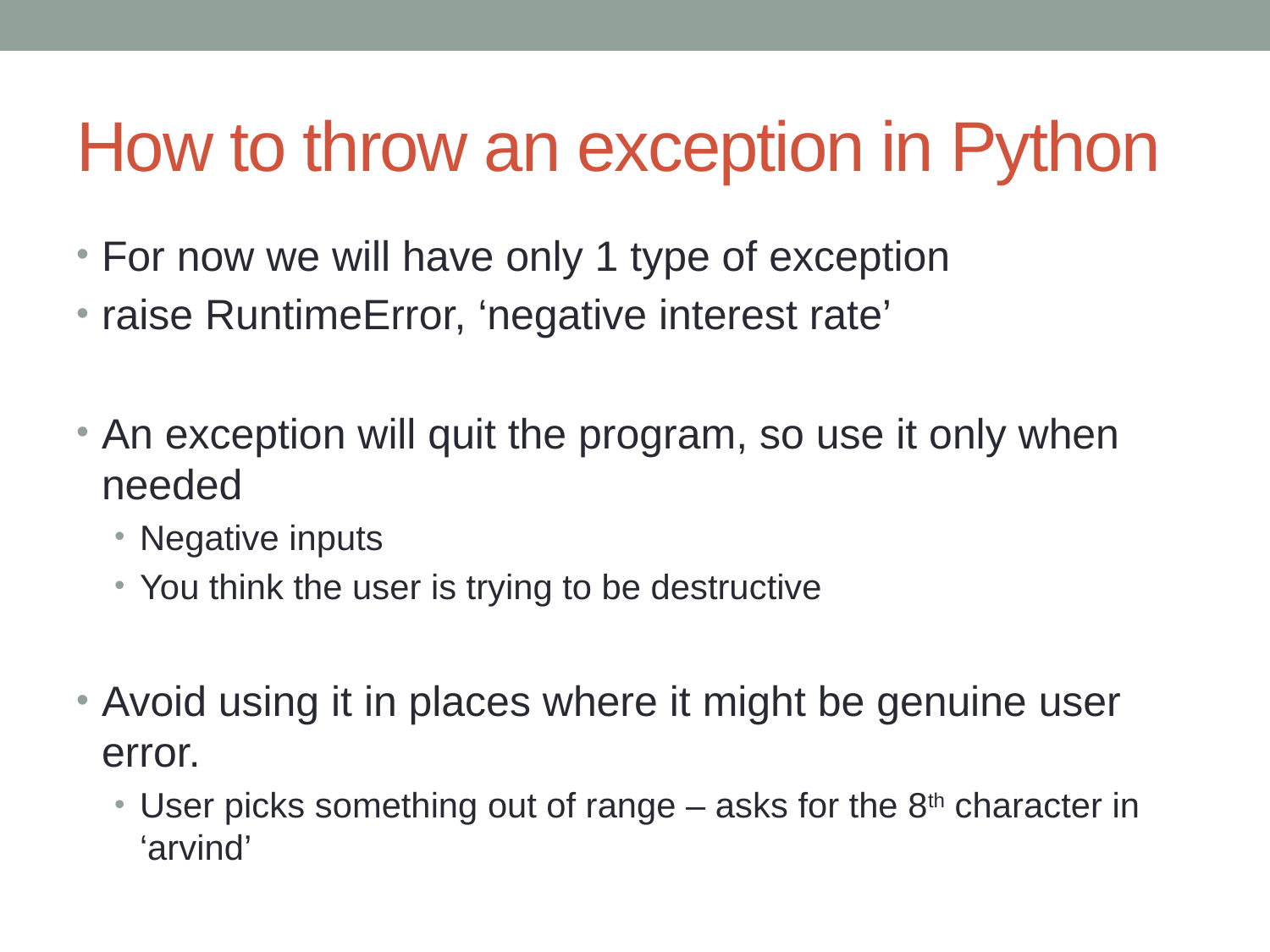

# How to throw an exception in Python
For now we will have only 1 type of exception
raise RuntimeError, ‘negative interest rate’

An exception will quit the program, so use it only when needed
Negative inputs
You think the user is trying to be destructive

Avoid using it in places where it might be genuine user error.
User picks something out of range – asks for the 8th character in ‘arvind’